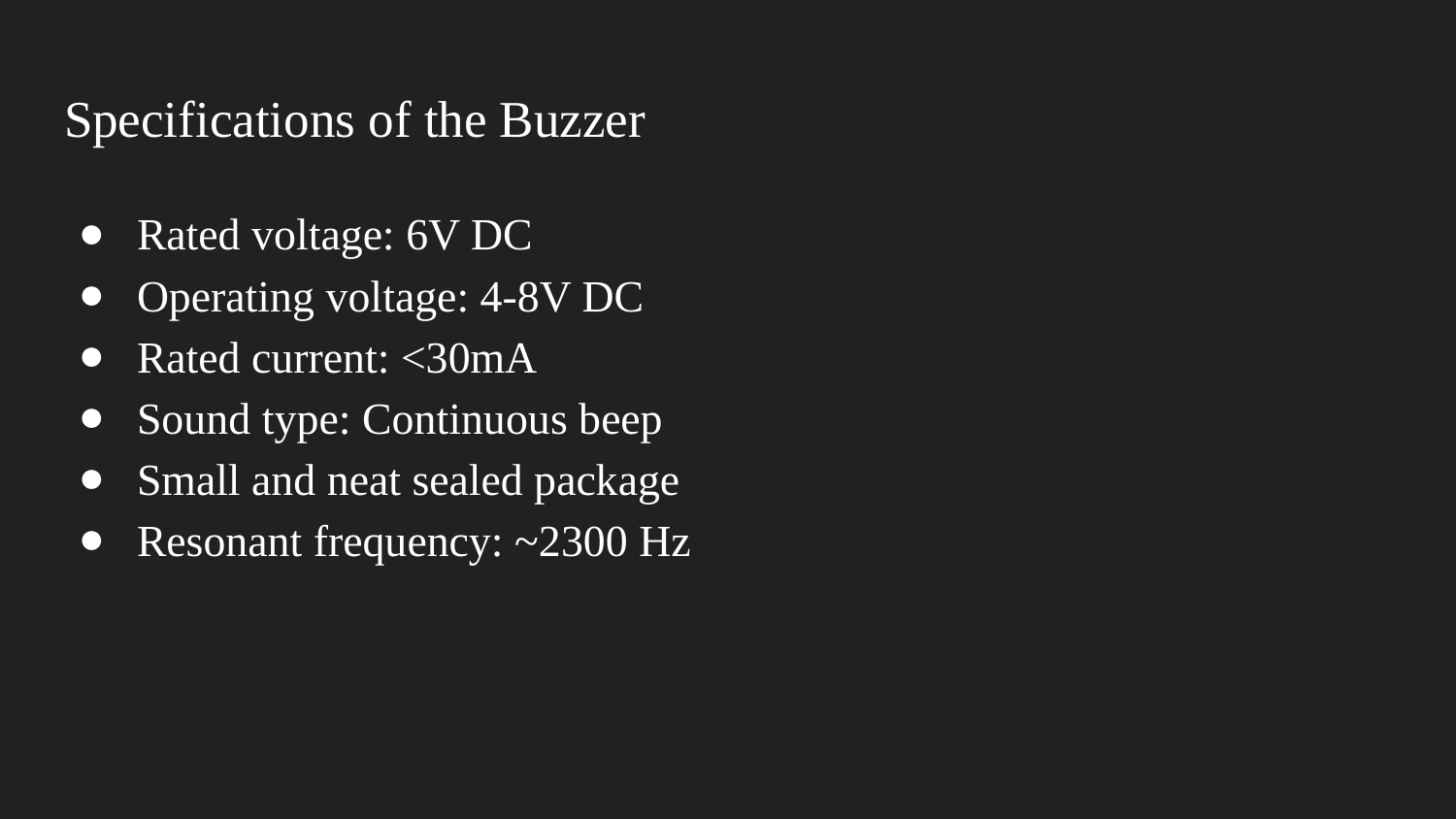

# Specifications of the Buzzer
Rated voltage: 6V DC
Operating voltage: 4-8V DC
Rated current: <30mA
Sound type: Continuous beep
Small and neat sealed package
Resonant frequency: ~2300 Hz